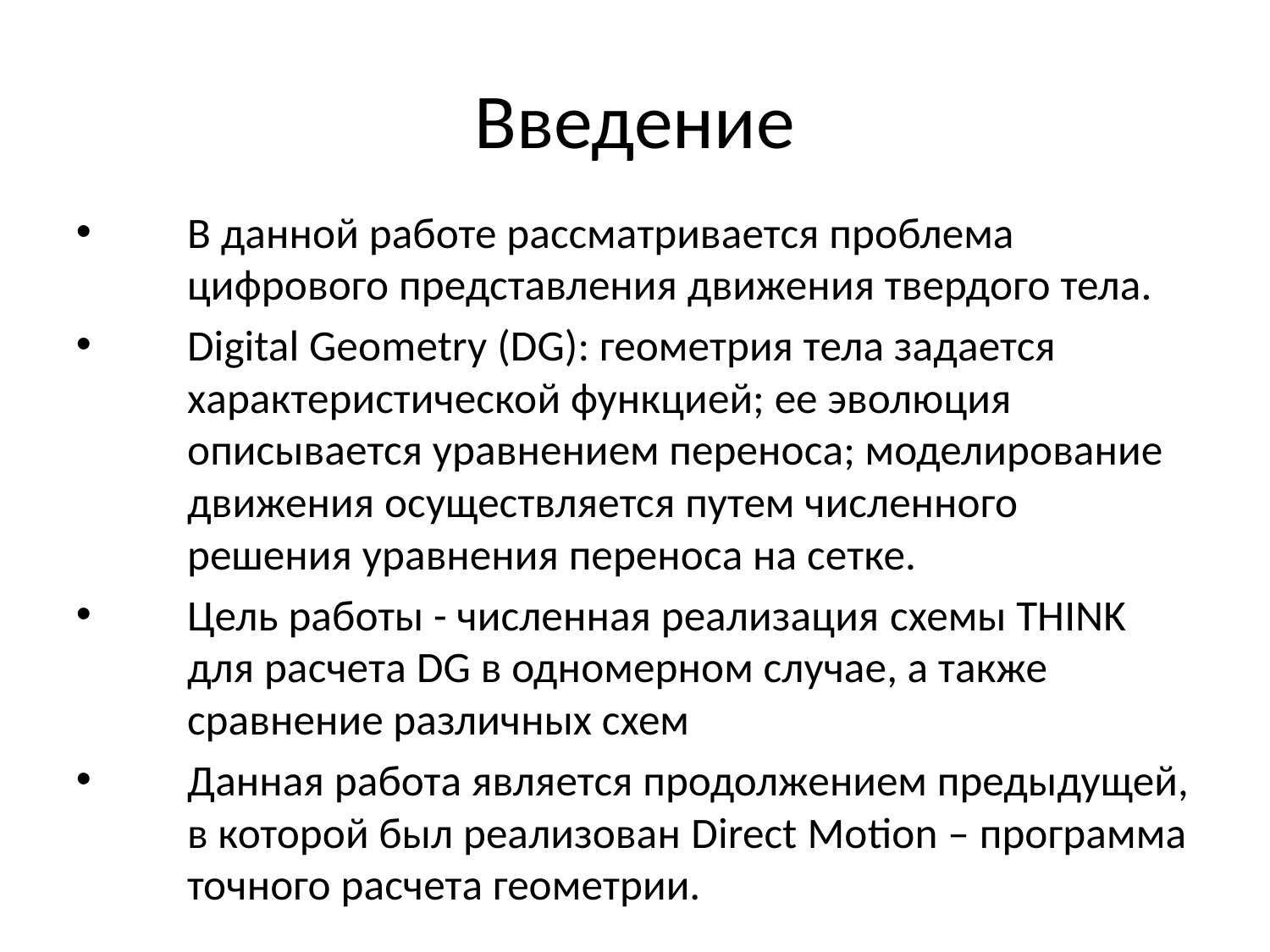

Введение
В данной работе рассматривается проблема цифрового представления движения твердого тела.
Digital Geometry (DG): геометрия тела задается характеристической функцией; ее эволюция описывается уравнением переноса; моделирование движения осуществляется путем численного решения уравнения переноса на сетке.
Цель работы - численная реализация схемы THINK для расчета DG в одномерном случае, а также сравнение различных схем
Данная работа является продолжением предыдущей, в которой был реализован Direct Motion – программа точного расчета геометрии.